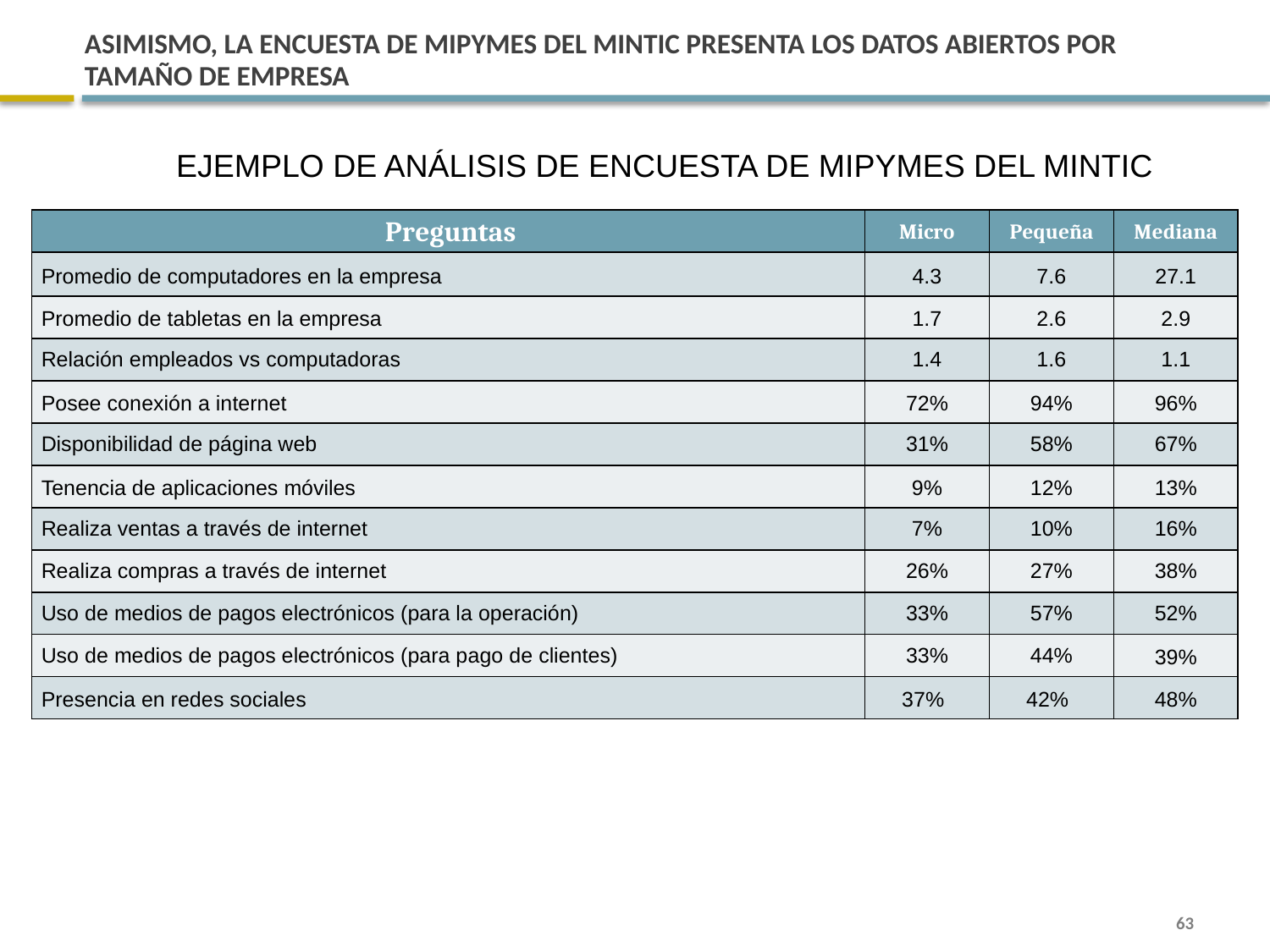

# ASIMISMO, LA ENCUESTA DE MIPYMES DEL MINTIC PRESENTA LOS DATOS ABIERTOS POR TAMAÑO DE EMPRESA
EJEMPLO DE ANÁLISIS DE ENCUESTA DE MIPYMES DEL MINTIC
| Preguntas | Micro | Pequeña | Mediana |
| --- | --- | --- | --- |
| Promedio de computadores en la empresa | 4.3 | 7.6 | 27.1 |
| Promedio de tabletas en la empresa | 1.7 | 2.6 | 2.9 |
| Relación empleados vs computadoras | 1.4 | 1.6 | 1.1 |
| Posee conexión a internet | 72% | 94% | 96% |
| Disponibilidad de página web | 31% | 58% | 67% |
| Tenencia de aplicaciones móviles | 9% | 12% | 13% |
| Realiza ventas a través de internet | 7% | 10% | 16% |
| Realiza compras a través de internet | 26% | 27% | 38% |
| Uso de medios de pagos electrónicos (para la operación) | 33% | 57% | 52% |
| Uso de medios de pagos electrónicos (para pago de clientes) | 33% | 44% | 39% |
| Presencia en redes sociales | 37% | 42% | 48% |